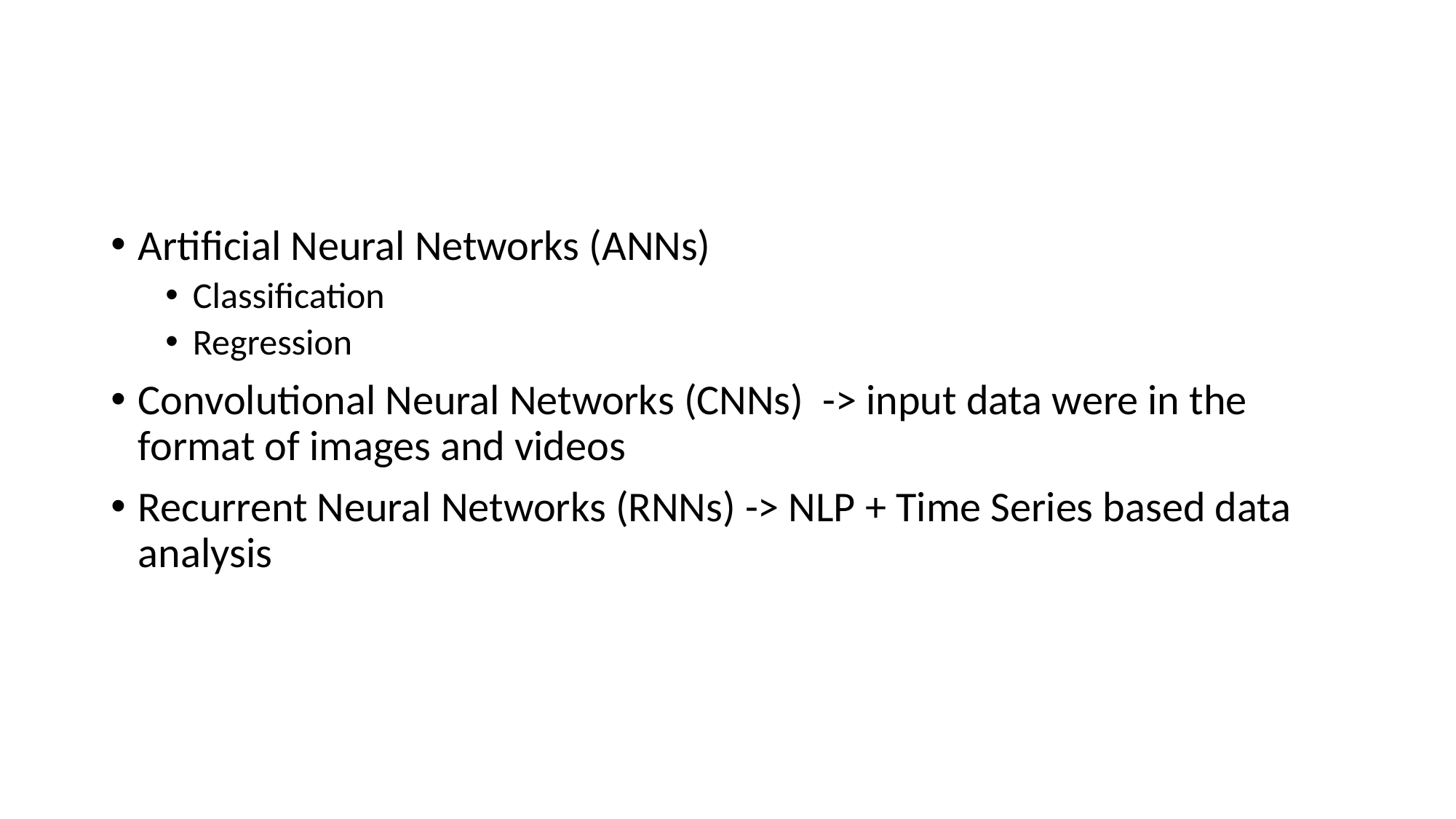

#
Artificial Neural Networks (ANNs)
Classification
Regression
Convolutional Neural Networks (CNNs)  -> input data were in the format of images and videos
Recurrent Neural Networks (RNNs) -> NLP + Time Series based data analysis